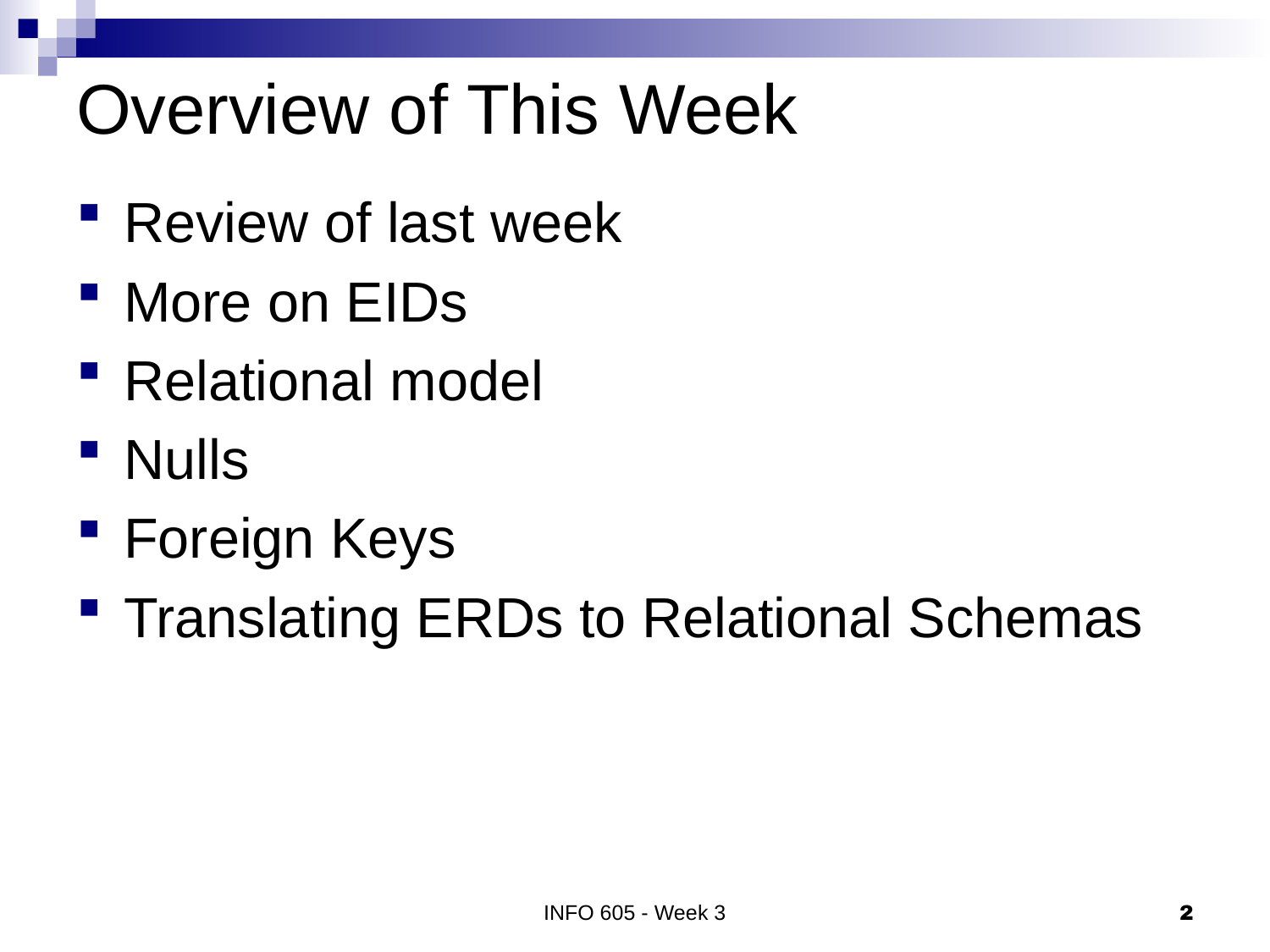

# Overview of This Week
Review of last week
More on EIDs
Relational model
Nulls
Foreign Keys
Translating ERDs to Relational Schemas

INFO 605 - Week 3
2